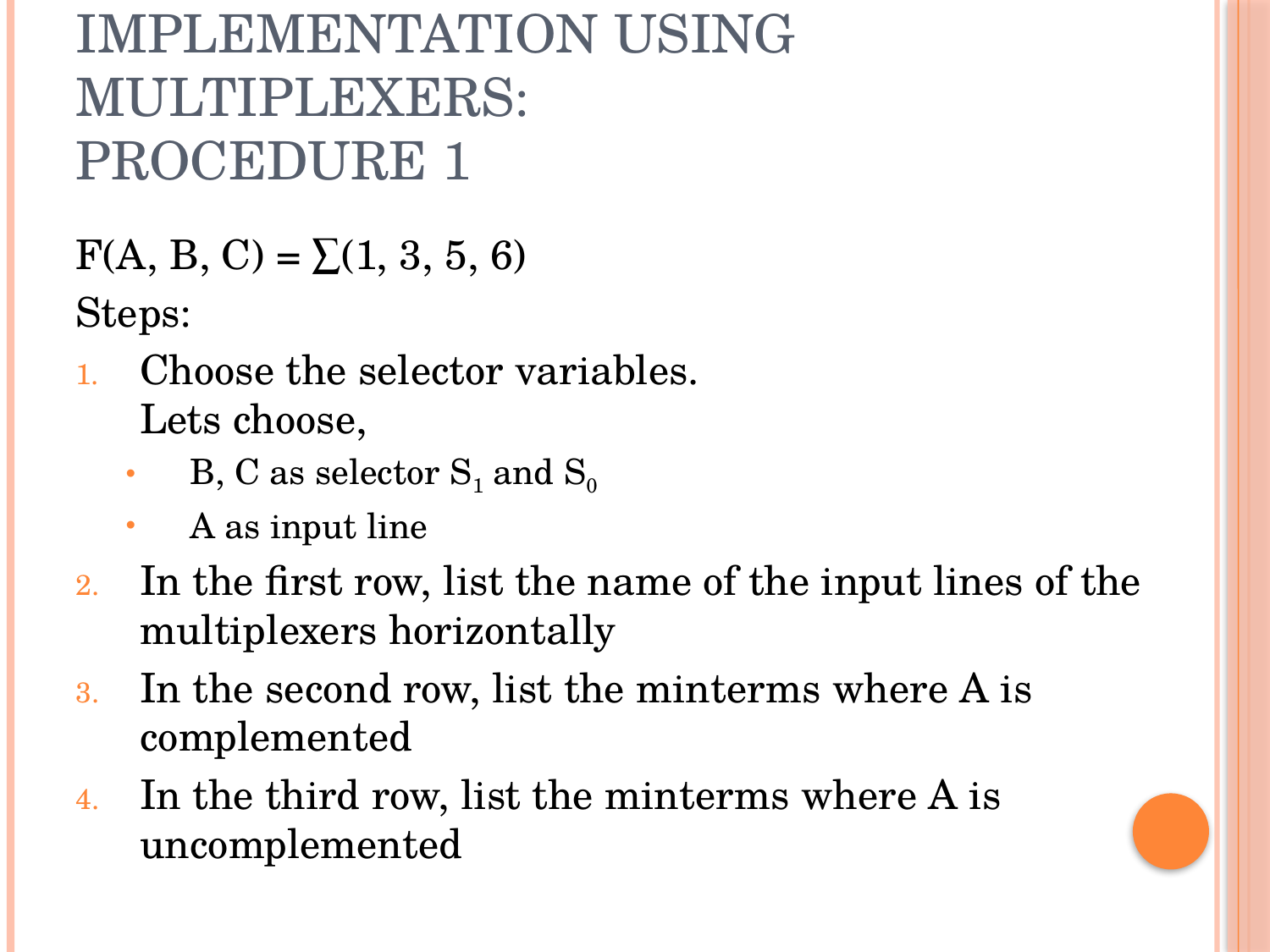

# Implementation Using Multiplexers: Procedure 1
F(A, B, C) = ∑(1, 3, 5, 6)
Steps:
Choose the selector variables.
Lets choose,
B, C as selector S1 and S0
A as input line
In the first row, list the name of the input lines of the multiplexers horizontally
In the second row, list the minterms where A is complemented
In the third row, list the minterms where A is uncomplemented